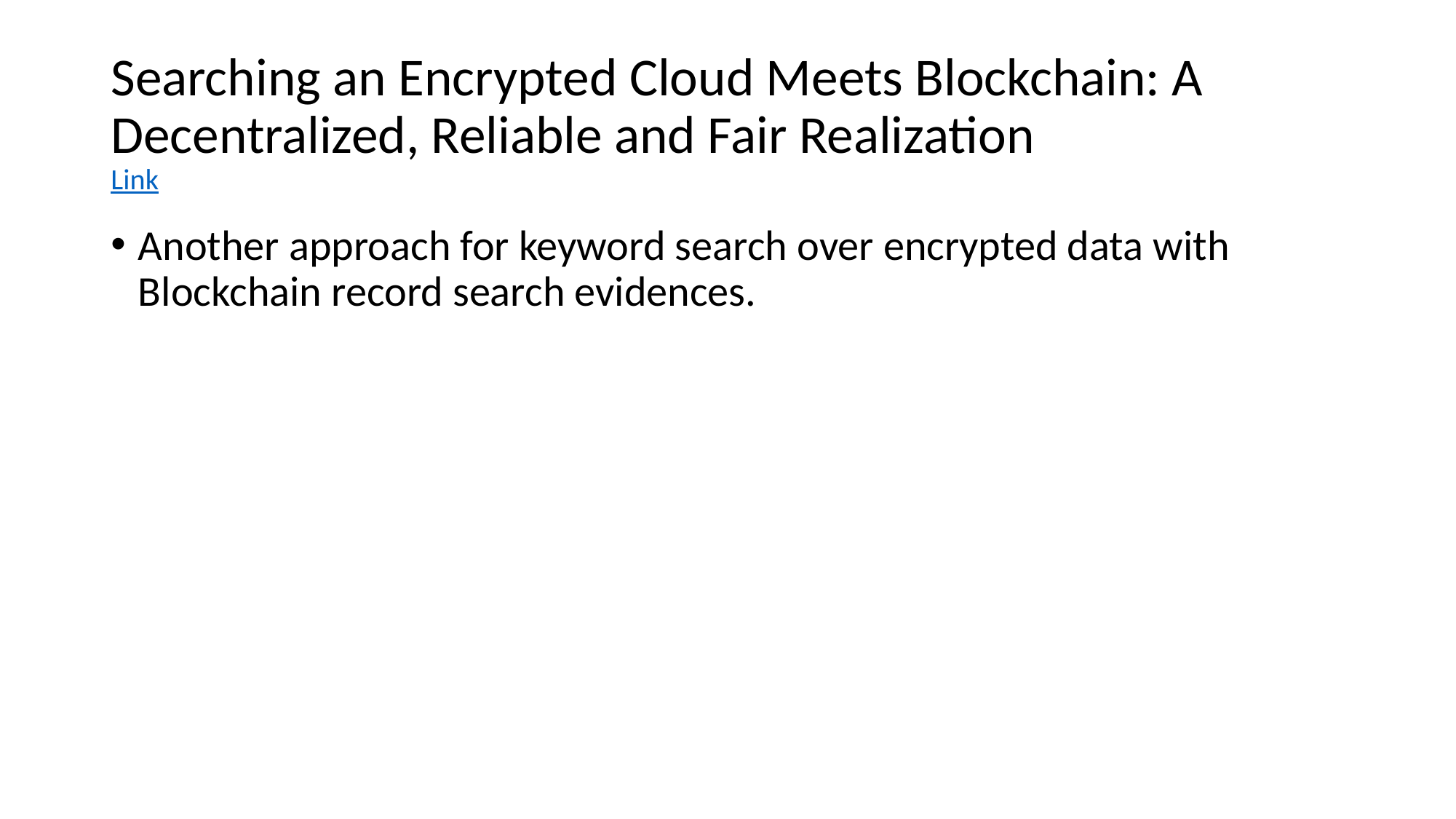

# Searching an Encrypted Cloud Meets Blockchain: A Decentralized, Reliable and Fair Realization Link
Another approach for keyword search over encrypted data with Blockchain record search evidences.